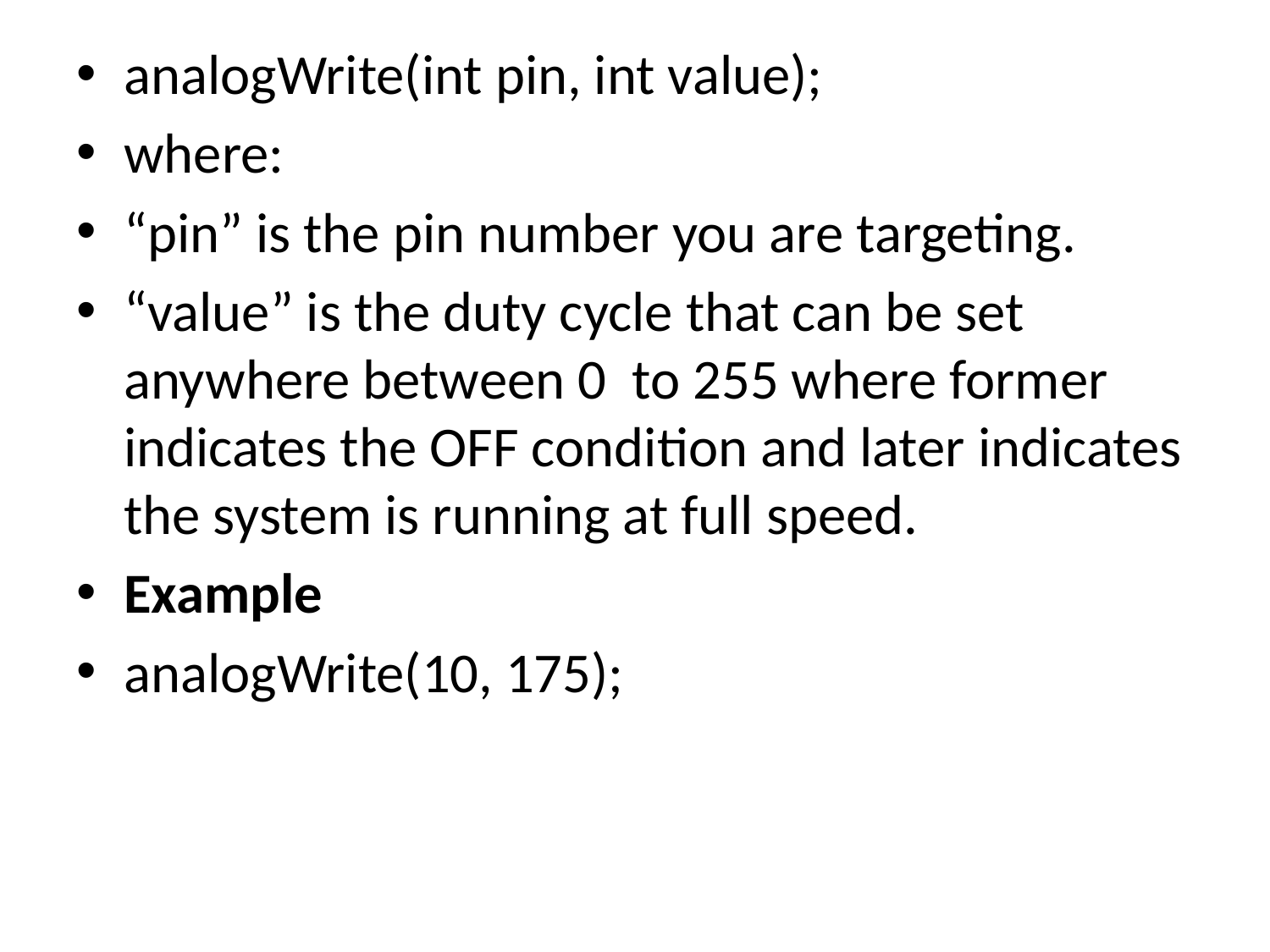

#
analogWrite(int pin, int value);
where:
“pin” is the pin number you are targeting.
“value” is the duty cycle that can be set anywhere between 0  to 255 where former indicates the OFF condition and later indicates the system is running at full speed.
Example
analogWrite(10, 175);